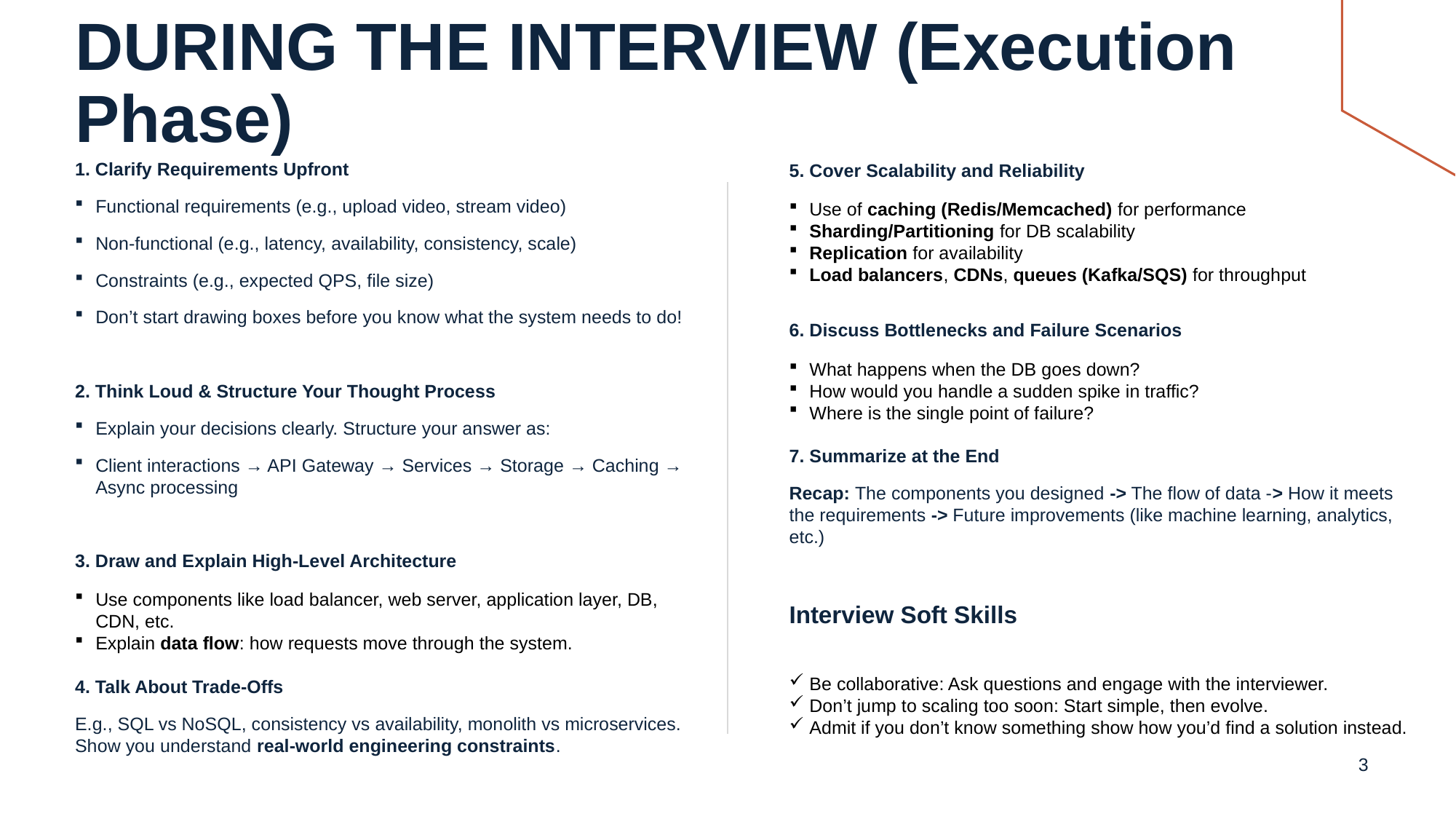

# DURING THE INTERVIEW (Execution Phase)
1. Clarify Requirements Upfront
Functional requirements (e.g., upload video, stream video)
Non-functional (e.g., latency, availability, consistency, scale)
Constraints (e.g., expected QPS, file size)
Don’t start drawing boxes before you know what the system needs to do!

2. Think Loud & Structure Your Thought Process
Explain your decisions clearly. Structure your answer as:
Client interactions → API Gateway → Services → Storage → Caching → Async processing

3. Draw and Explain High-Level Architecture

Use components like load balancer, web server, application layer, DB, CDN, etc.
Explain data flow: how requests move through the system.

4. Talk About Trade-Offs
E.g., SQL vs NoSQL, consistency vs availability, monolith vs microservices. Show you understand real-world engineering constraints.

5. Cover Scalability and Reliability

Use of caching (Redis/Memcached) for performance
Sharding/Partitioning for DB scalability
Replication for availability
Load balancers, CDNs, queues (Kafka/SQS) for throughput

6. Discuss Bottlenecks and Failure Scenarios

What happens when the DB goes down?
How would you handle a sudden spike in traffic?
Where is the single point of failure?

7. Summarize at the End
Recap: The components you designed -> The flow of data -> How it meets the requirements -> Future improvements (like machine learning, analytics, etc.)

Interview Soft Skills

Be collaborative: Ask questions and engage with the interviewer.
Don’t jump to scaling too soon: Start simple, then evolve.
Admit if you don’t know something show how you’d find a solution instead.

3